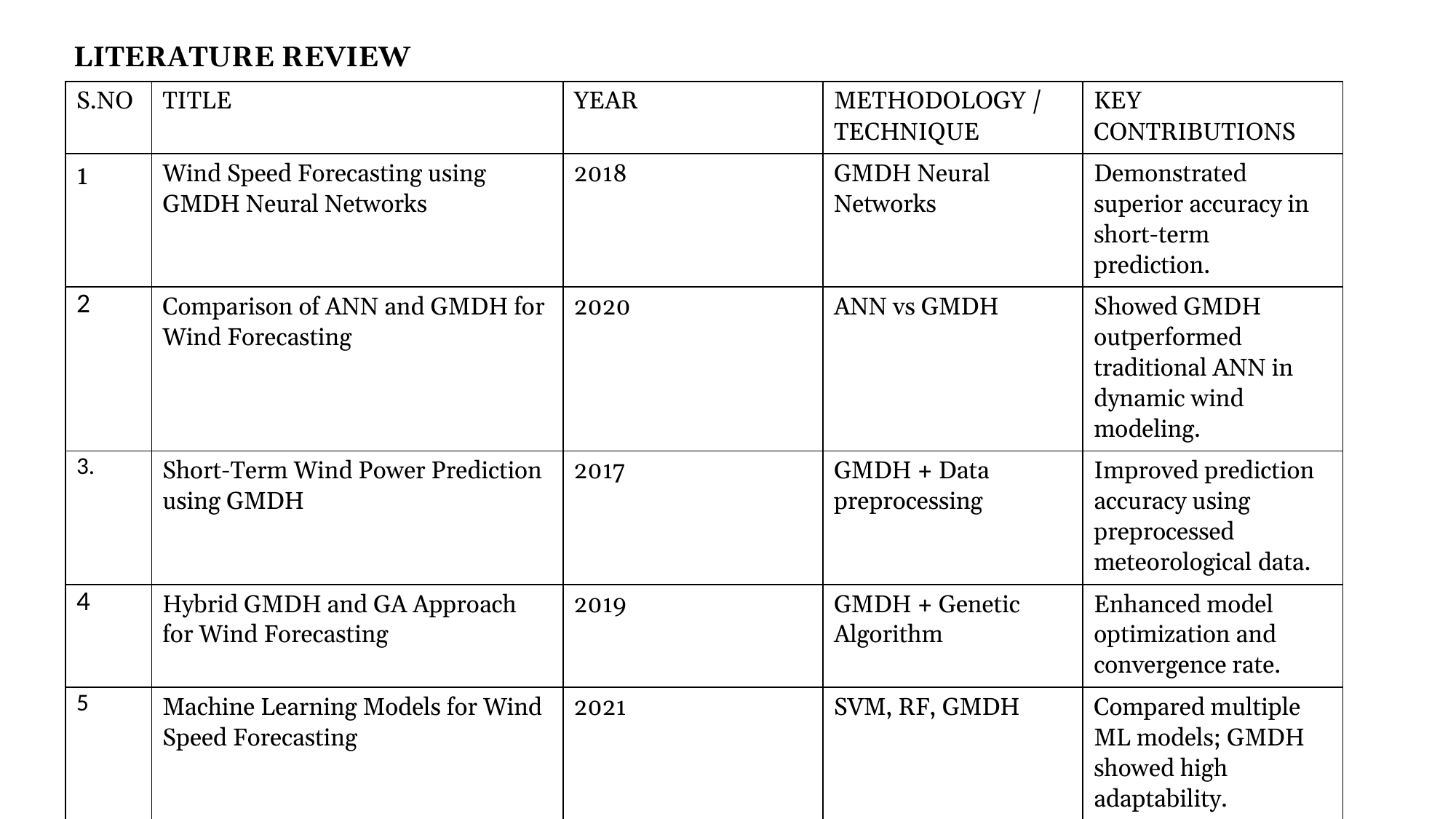

# LITERATURE REVIEW
| S.NO | TITLE | YEAR | METHODOLOGY / TECHNIQUE | KEY CONTRIBUTIONS |
| --- | --- | --- | --- | --- |
| 1 | Wind Speed Forecasting using GMDH Neural Networks | 2018 | GMDH Neural Networks | Demonstrated superior accuracy in short-term prediction. |
| 2 | Comparison of ANN and GMDH for Wind Forecasting | 2020 | ANN vs GMDH | Showed GMDH outperformed traditional ANN in dynamic wind modeling. |
| 3. | Short-Term Wind Power Prediction using GMDH | 2017 | GMDH + Data preprocessing | Improved prediction accuracy using preprocessed meteorological data. |
| 4 | Hybrid GMDH and GA Approach for Wind Forecasting | 2019 | GMDH + Genetic Algorithm | Enhanced model optimization and convergence rate. |
| 5 | Machine Learning Models for Wind Speed Forecasting | 2021 | SVM, RF, GMDH | Compared multiple ML models; GMDH showed high adaptability. |